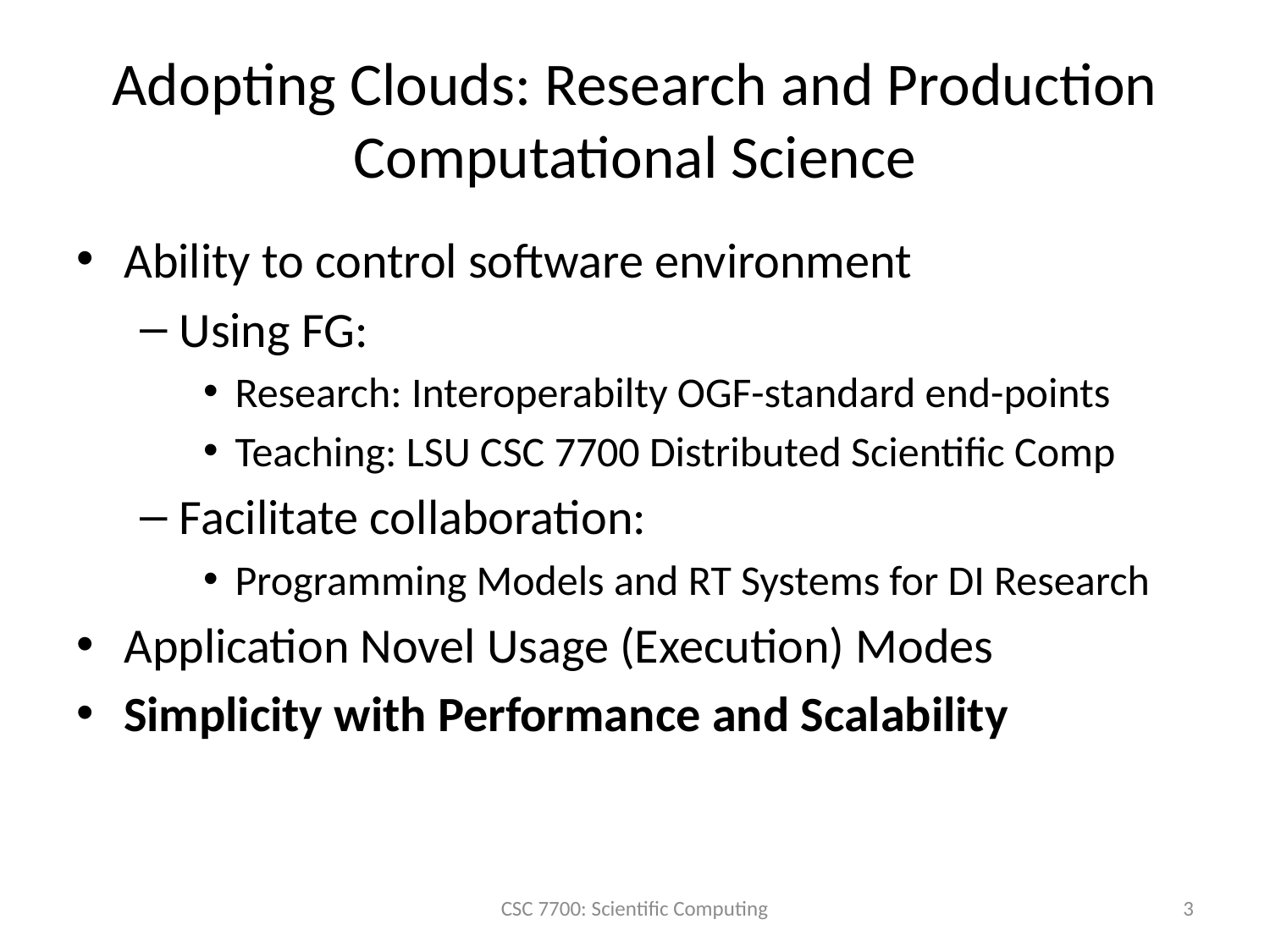

# Adopting Clouds: Research and Production Computational Science
Ability to control software environment
Using FG:
Research: Interoperabilty OGF-standard end-points
Teaching: LSU CSC 7700 Distributed Scientific Comp
Facilitate collaboration:
Programming Models and RT Systems for DI Research
Application Novel Usage (Execution) Modes
Simplicity with Performance and Scalability

CSC 7700: Scientific Computing
3